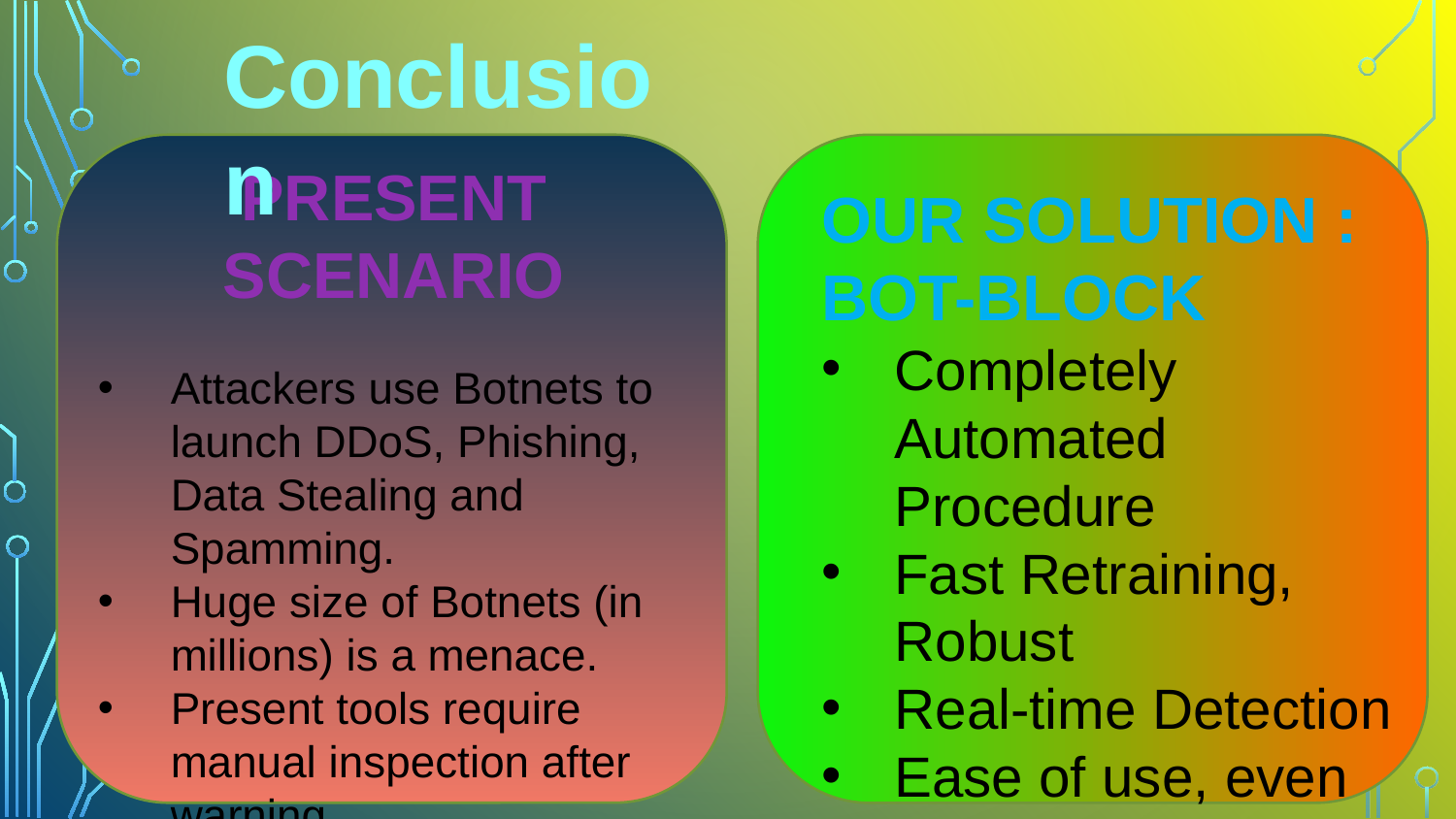

Conclusion

PRESENT SCENARIO

Attackers use Botnets to launch DDoS, Phishing, Data Stealing and Spamming.
Huge size of Botnets (in millions) is a menace.
Present tools require manual inspection after warning
Time and Expertise is needed to use these tools.
OUR SOLUTION :
BOT-BLOCK
Completely Automated Procedure
Fast Retraining, Robust
Real-time Detection
Ease of use, even by non-experts